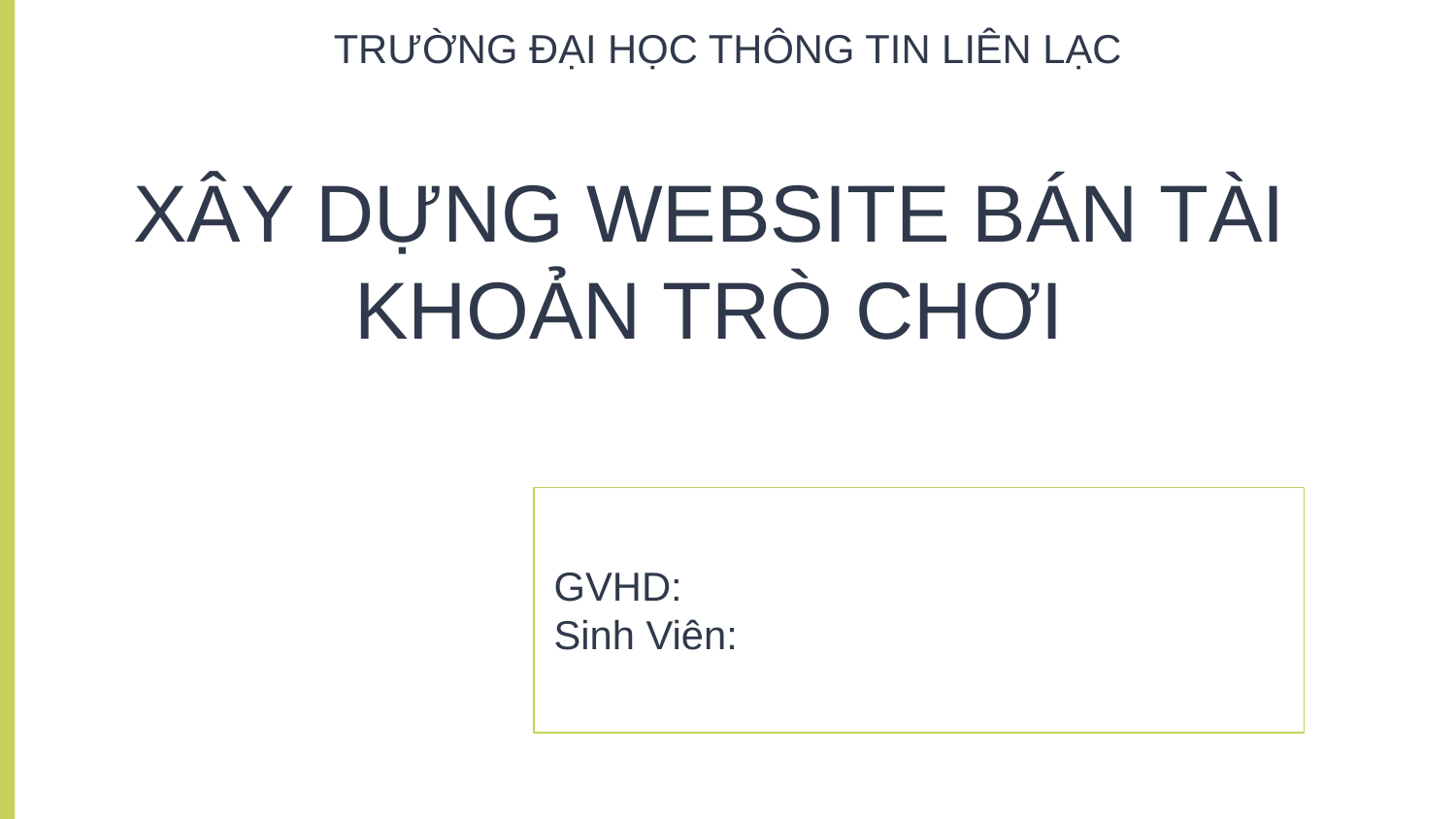

TRƯỜNG ĐẠI HỌC THÔNG TIN LIÊN LẠC
# XÂY DỰNG WEBSITE BÁN TÀI KHOẢN TRÒ CHƠI

GVHD:
Sinh Viên: